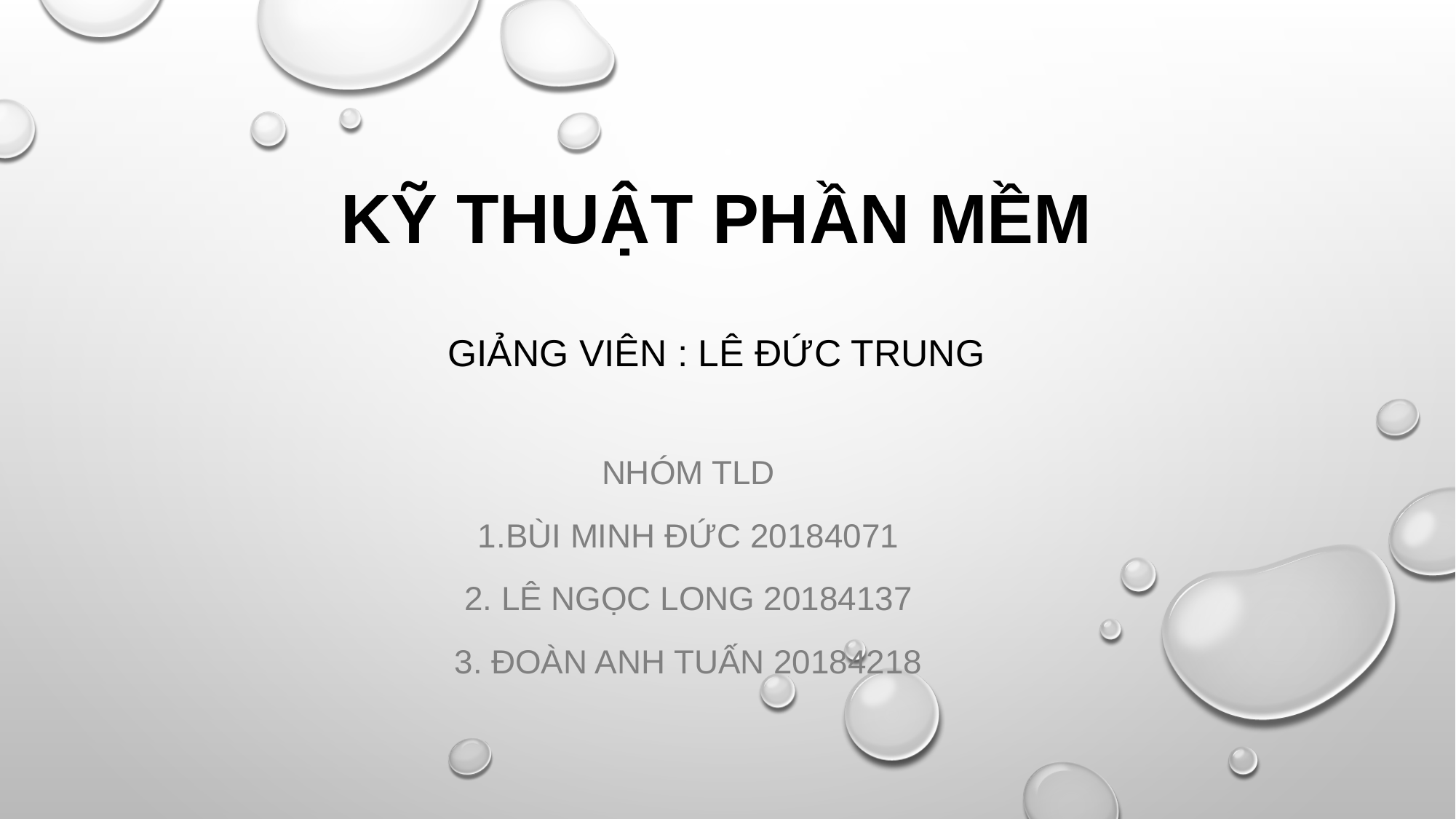

# Kỹ thuật phần mềm giảng viên : Lê đức trung
Nhóm TLD
1.Bùi Minh Đức 20184071
2. Lê Ngọc Long 20184137
3. Đoàn Anh Tuấn 20184218